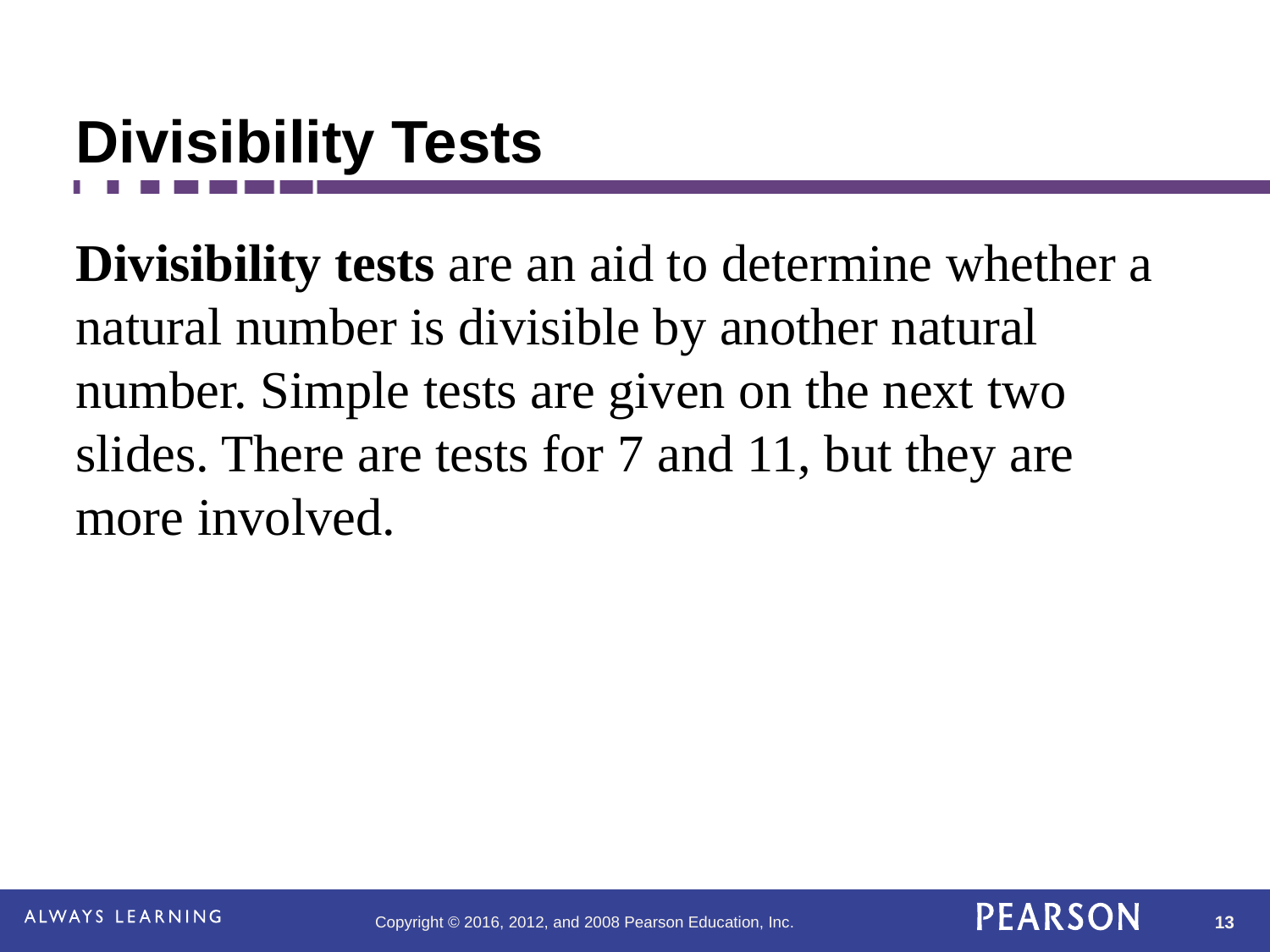

Divisibility Tests
Divisibility tests are an aid to determine whether a natural number is divisible by another natural number. Simple tests are given on the next two slides. There are tests for 7 and 11, but they are more involved.